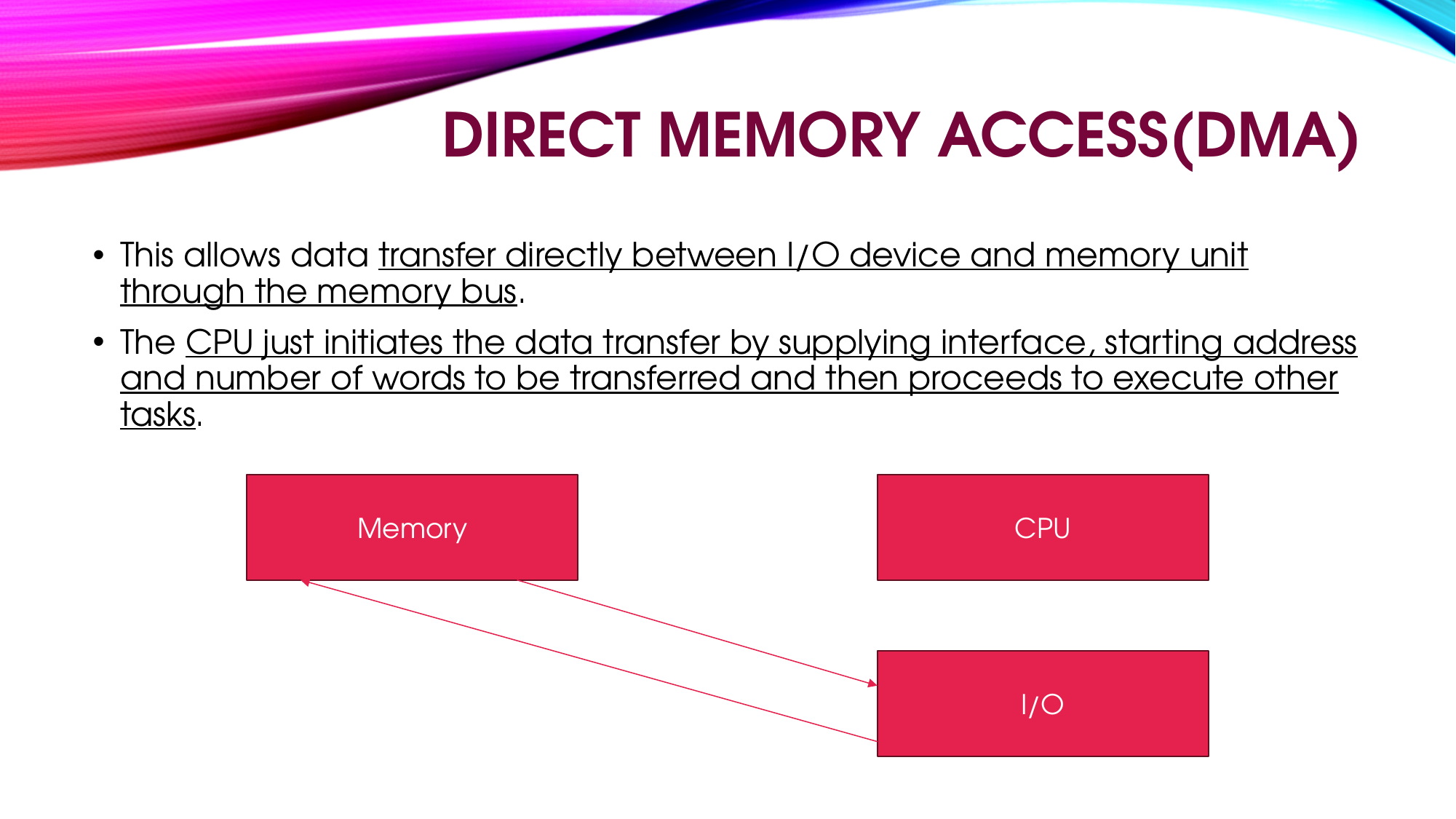

# Direct Memory Access(DMA)
This allows data transfer directly between I/O device and memory unit through the memory bus.
The CPU just initiates the data transfer by supplying interface, starting address and number of words to be transferred and then proceeds to execute other tasks.

Memory
CPU
I/O